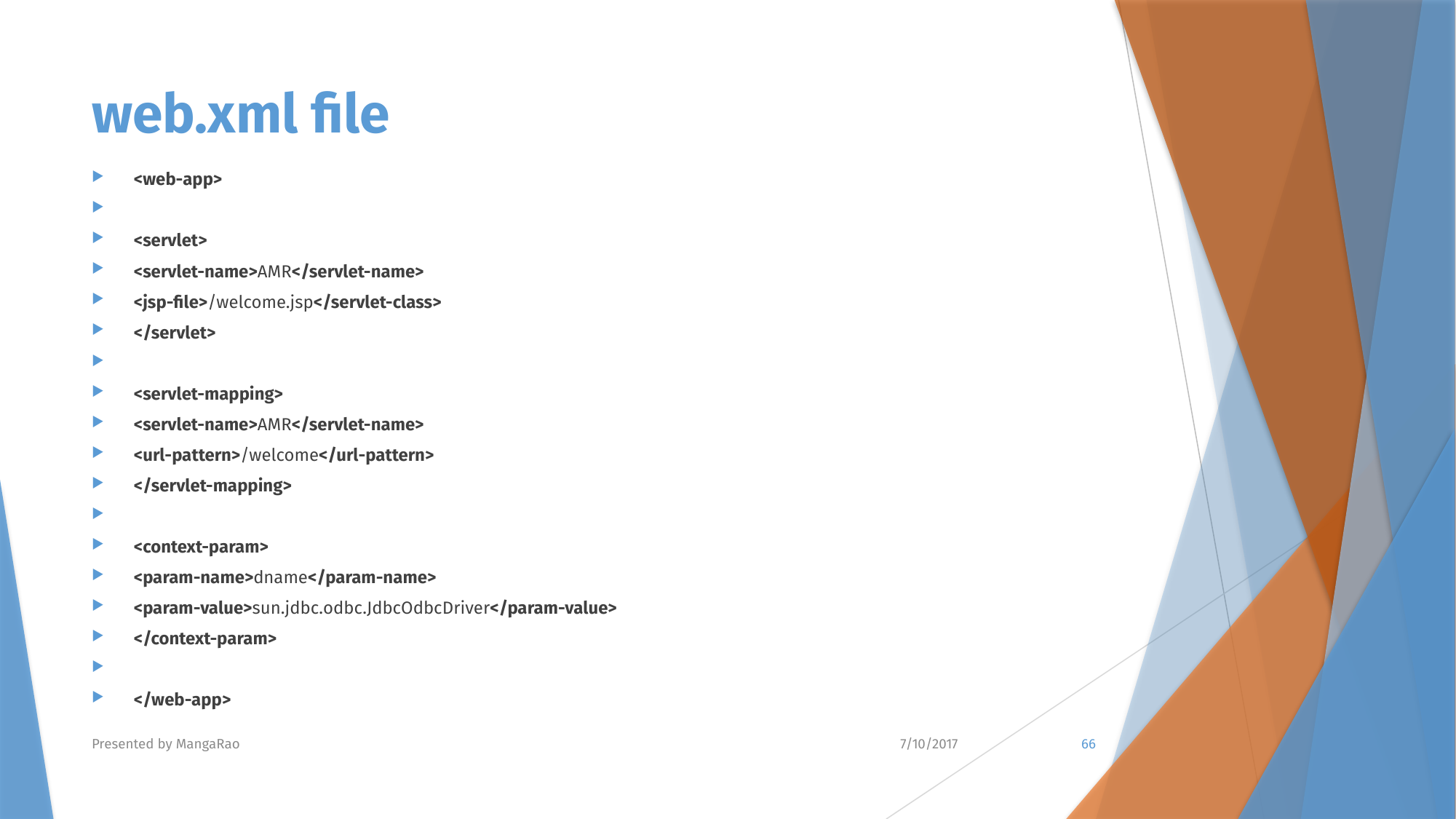

# web.xml file
<web-app>

<servlet>
<servlet-name>AMR</servlet-name>
<jsp-file>/welcome.jsp</servlet-class>
</servlet>

<servlet-mapping>
<servlet-name>AMR</servlet-name>
<url-pattern>/welcome</url-pattern>
</servlet-mapping>

<context-param>
<param-name>dname</param-name>
<param-value>sun.jdbc.odbc.JdbcOdbcDriver</param-value>
</context-param>

</web-app>

Presented by MangaRao
7/10/2017
66